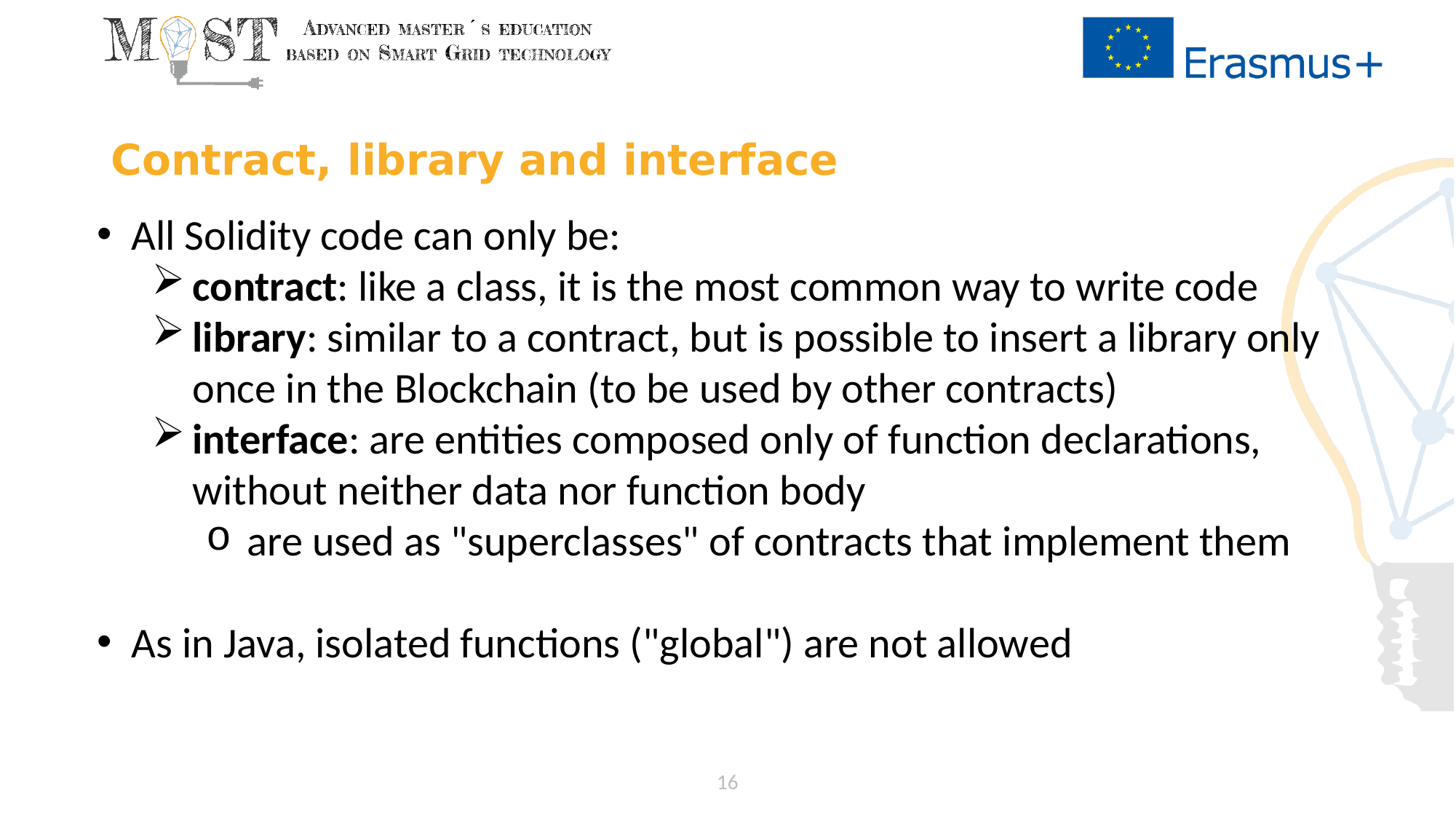

# Contract, library and interface
All Solidity code can only be:
contract: like a class, it is the most common way to write code
library: similar to a contract, but is possible to insert a library only once in the Blockchain (to be used by other contracts)
interface: are entities composed only of function declarations, without neither data nor function body
are used as "superclasses" of contracts that implement them

As in Java, isolated functions ("global") are not allowed
16